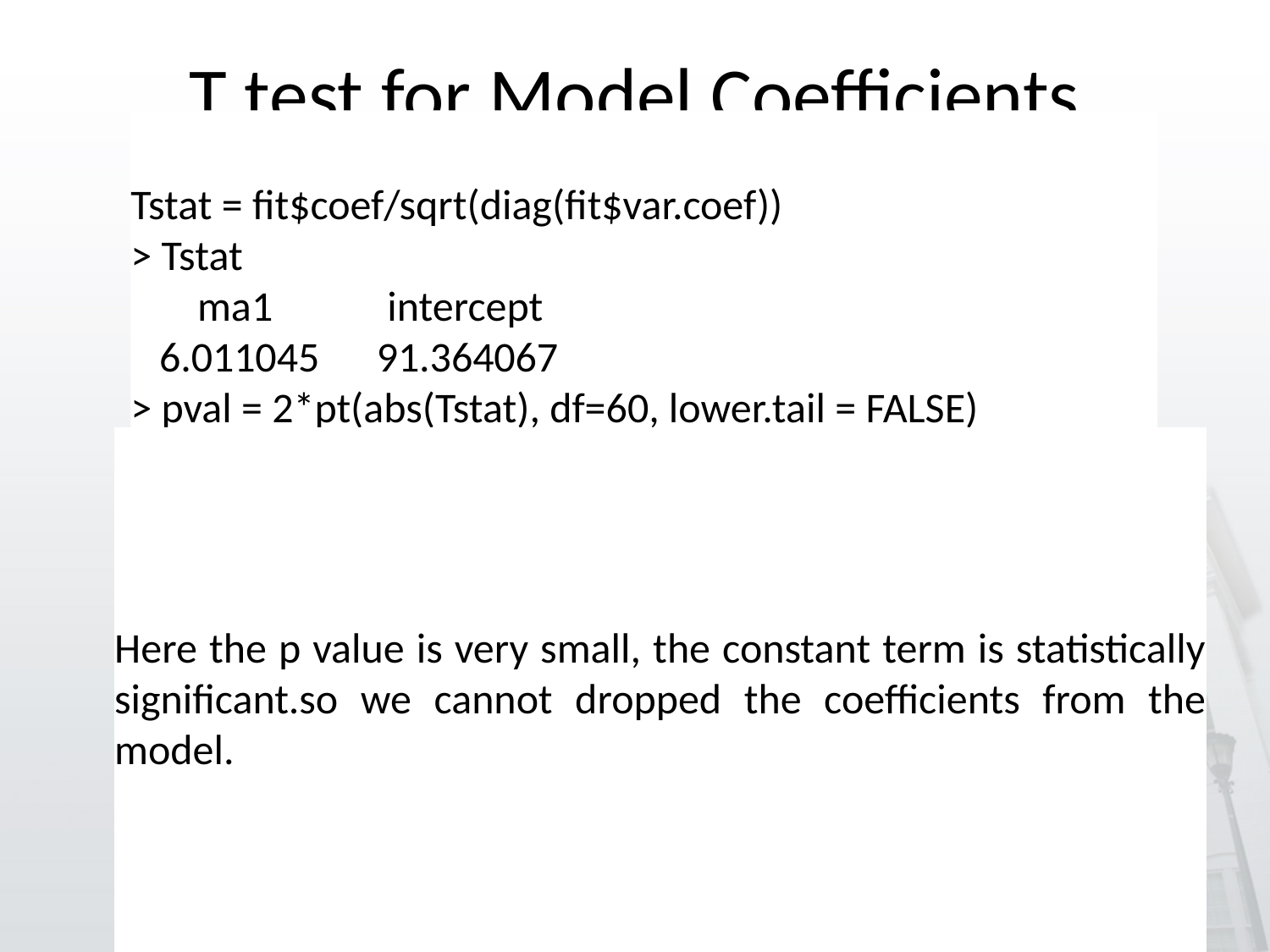

# T test for Model Coefficients
Tstat = fit$coef/sqrt(diag(fit$var.coef))
> Tstat
       ma1            intercept
   6.011045      91.364067
> pval = 2*pt(abs(Tstat), df=60, lower.tail = FALSE)
> pval
           ma1                      intercept
       1.177574e-07      4.142450e-66
Here the p value is very small, the constant term is statistically significant.so we cannot dropped the coefficients from the model.